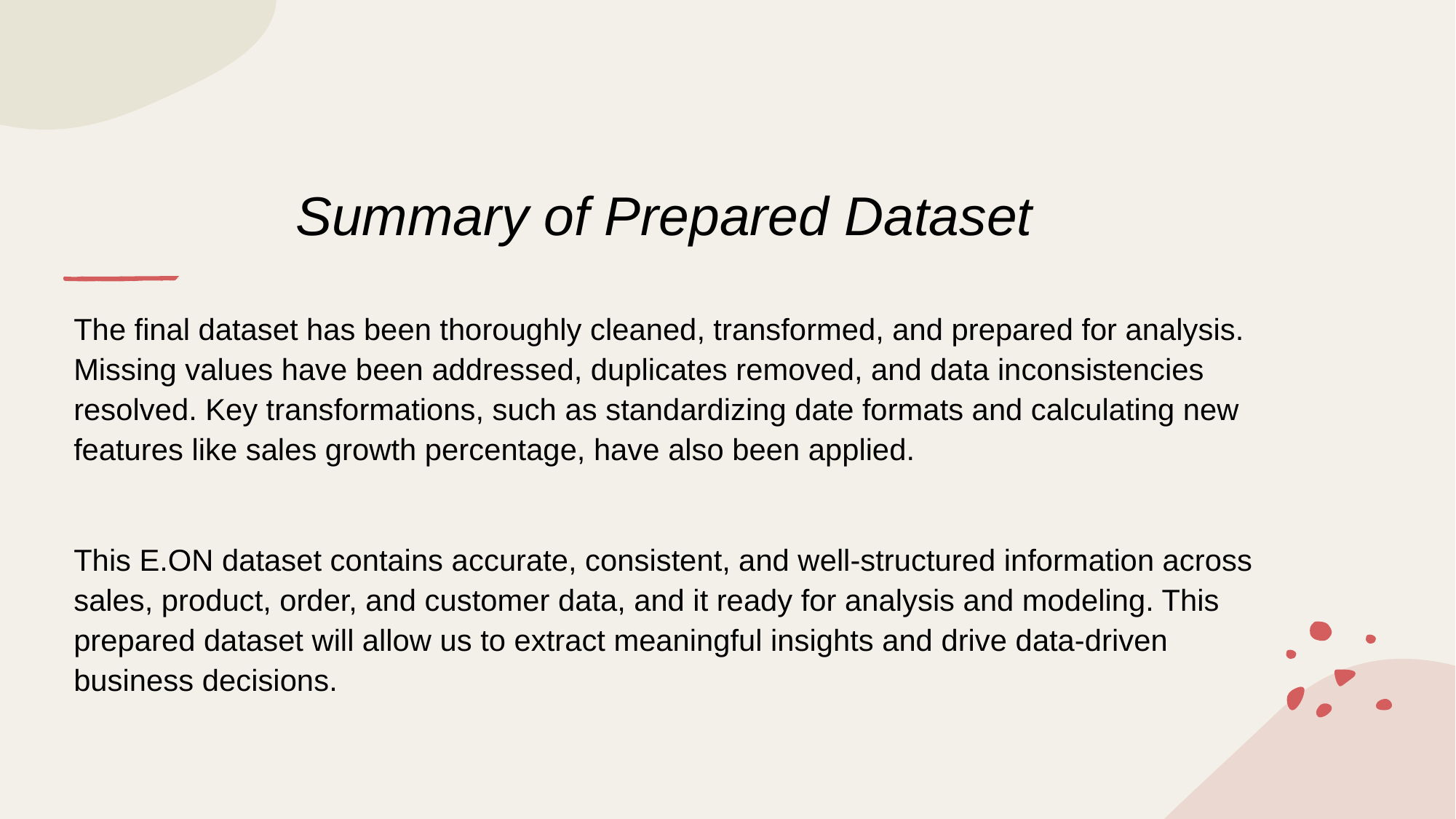

# Summary of Prepared Dataset
The final dataset has been thoroughly cleaned, transformed, and prepared for analysis. Missing values have been addressed, duplicates removed, and data inconsistencies resolved. Key transformations, such as standardizing date formats and calculating new features like sales growth percentage, have also been applied.

This E.ON dataset contains accurate, consistent, and well-structured information across sales, product, order, and customer data, and it ready for analysis and modeling. This prepared dataset will allow us to extract meaningful insights and drive data-driven business decisions.